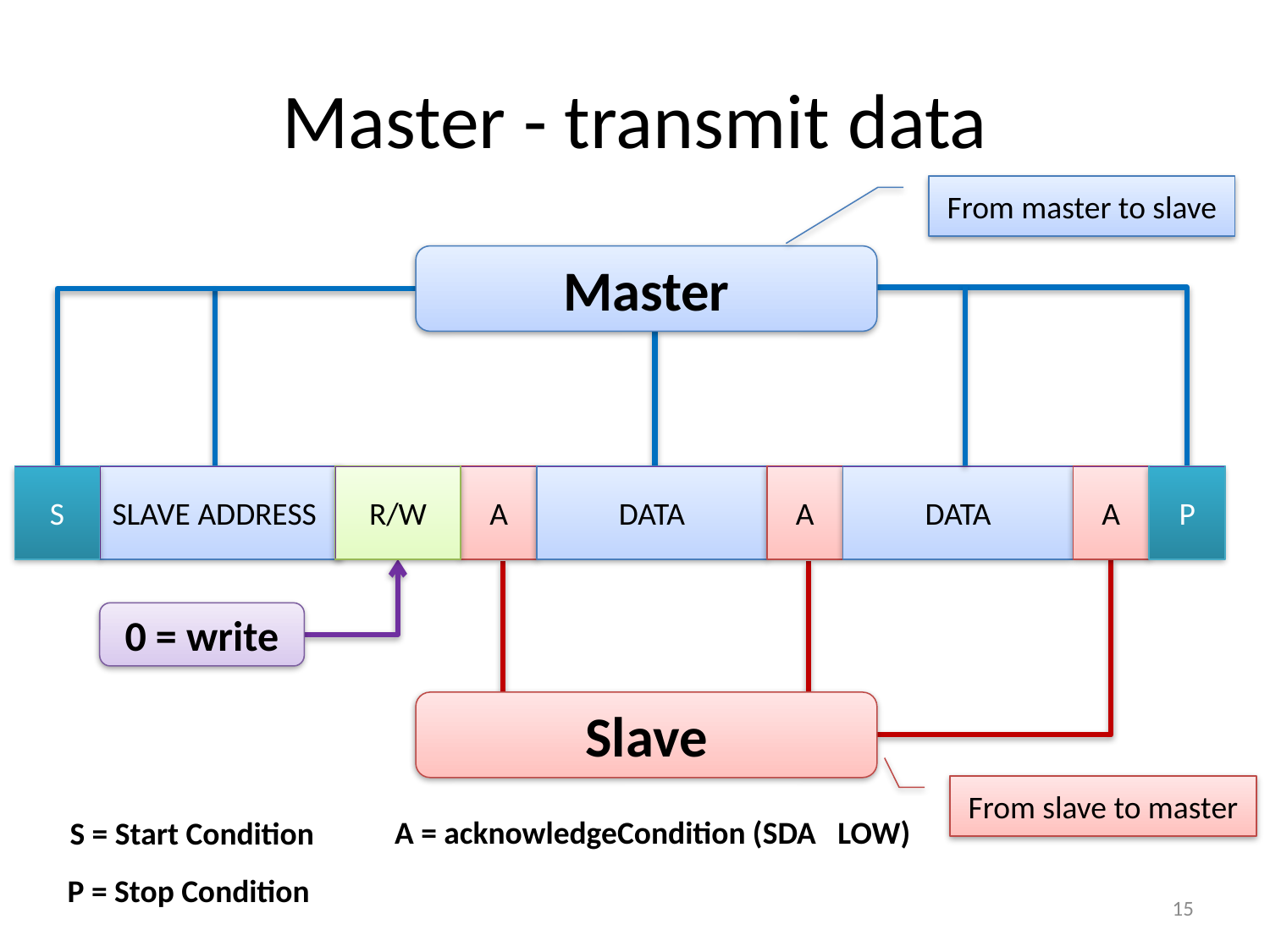

# Master - transmit data
From master to slave
Master
S
SLAVE ADDRESS

A
R/W
DATA
A
DATA
A
P
0 = write
Slave
From slave to master
A = acknowledgeCondition (SDA   LOW)
S = Start Condition
P = Stop Condition
15